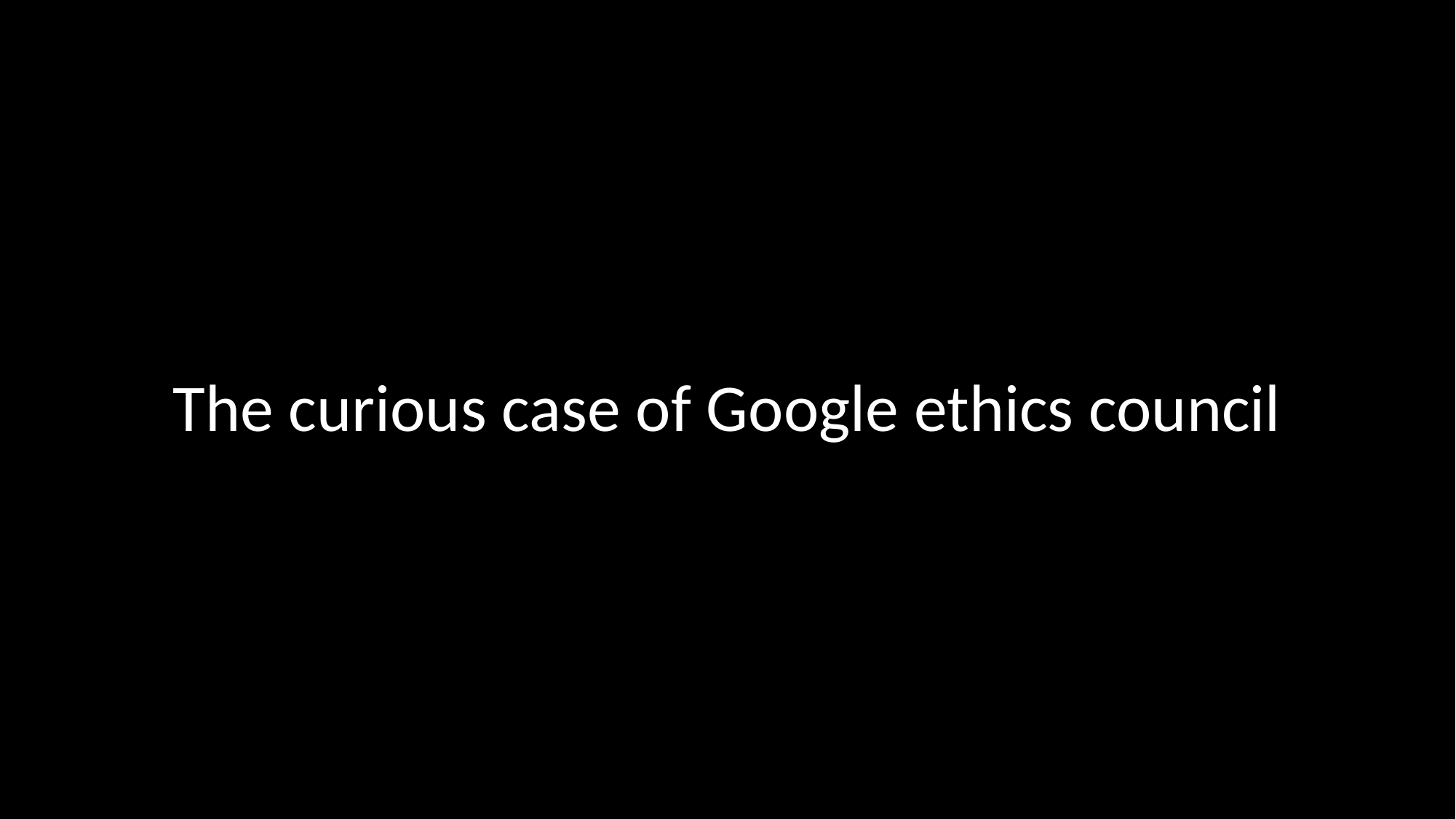

# The curious case of Google ethics council